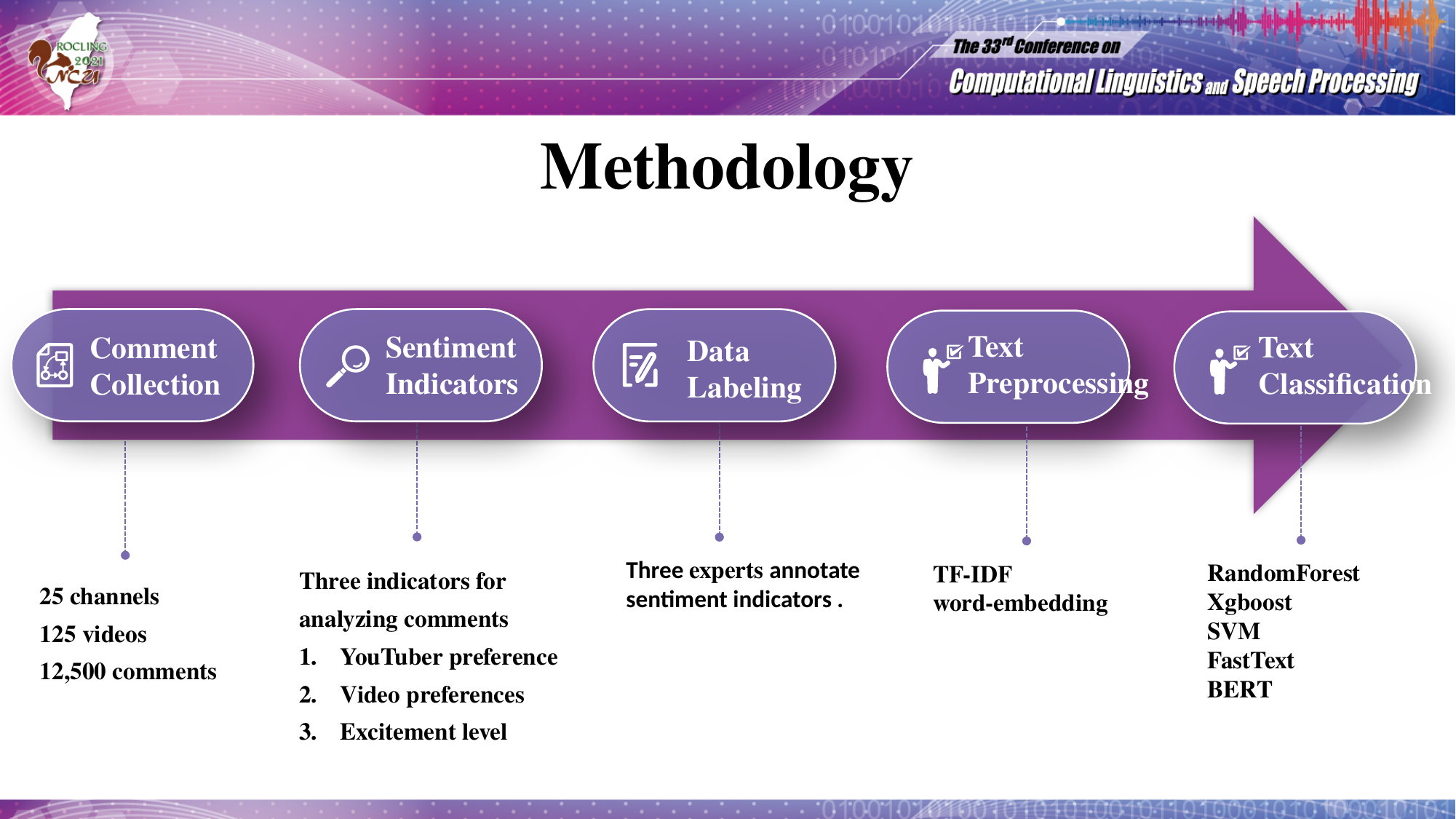

# Methodology

Comment
Collection

Sentiment
Indicators

Data
Labeling

Text
Preprocessing

Text
Classification

Three indicators for
analyzing comments
YouTuber preference
Video preferences
Excitement level
Three experts annotate sentiment indicators .
RandomForest
Xgboost
SVM
FastText
BERT
TF-IDF
word-embedding
25 channels
125 videos
12,500 comments